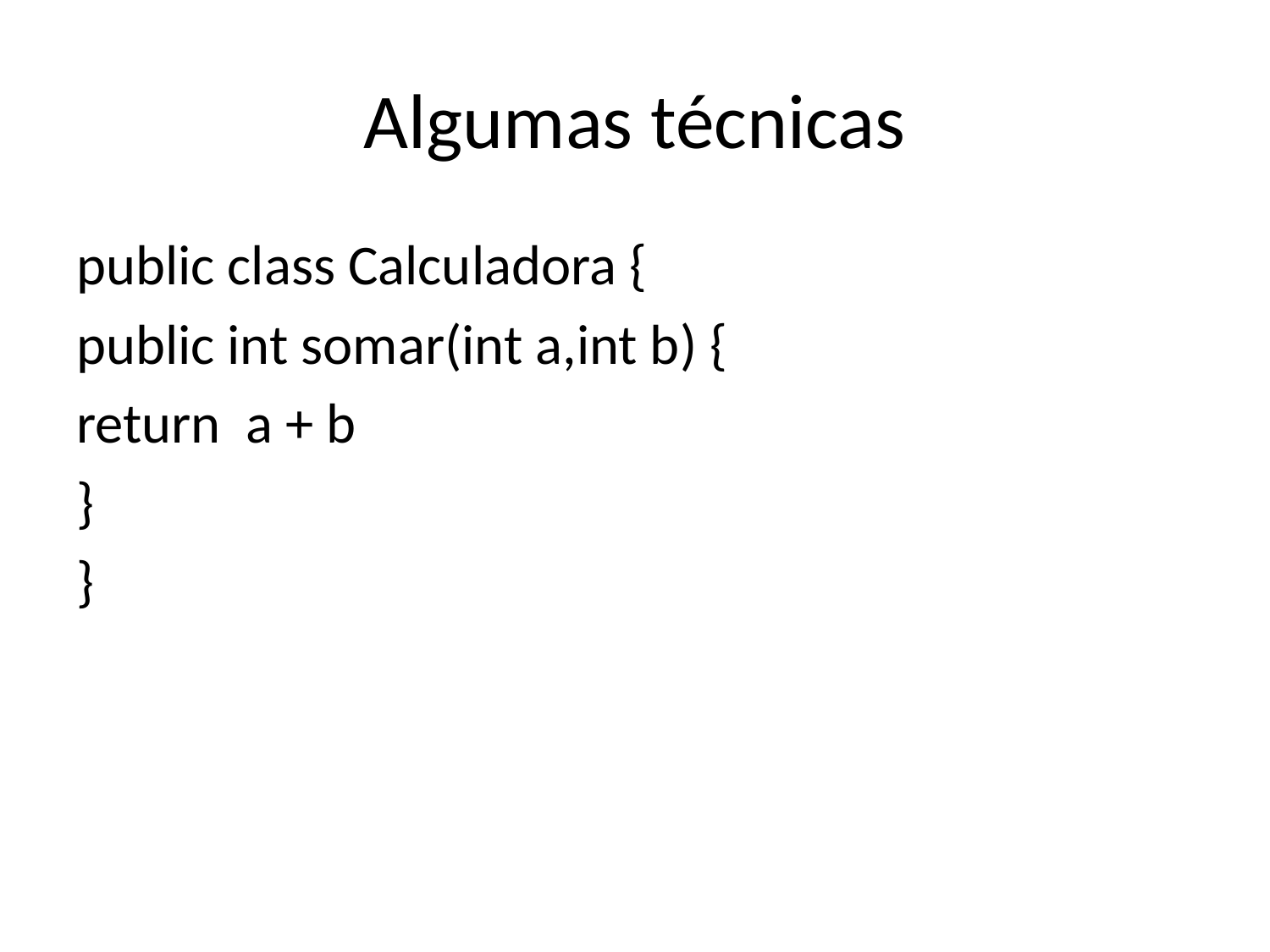

# Algumas técnicas
public class Calculadora {
public int somar(int a,int b) {
return  a + b
}
}